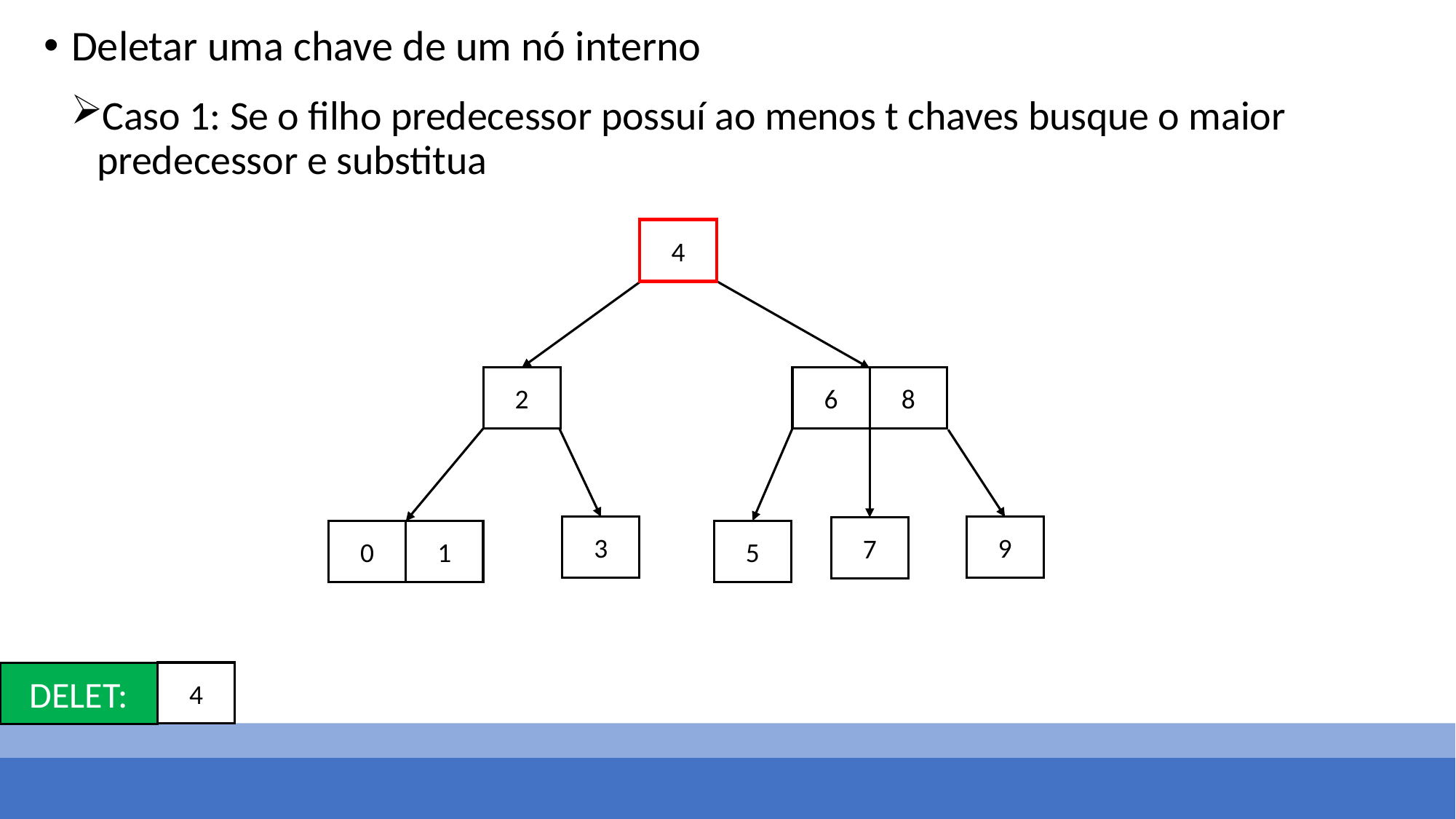

Deletar uma chave de um nó interno

Caso 1: Se o filho predecessor possuí ao menos t chaves busque o maior predecessor e substitua

4
2
6
8
3
9
7
0
1
5
4
DELET: